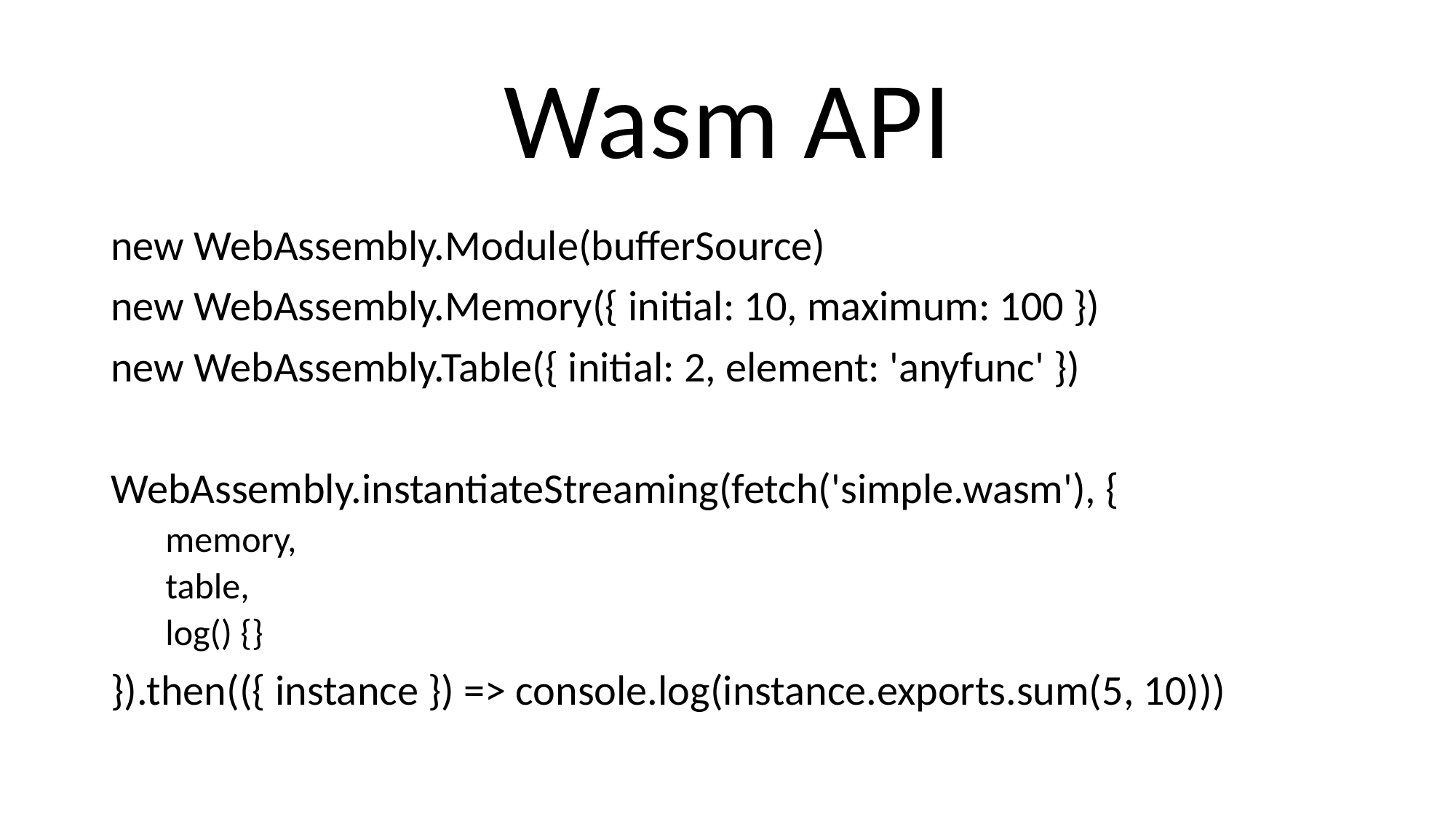

# Wasm API
new WebAssembly.Module(bufferSource)
new WebAssembly.Memory({ initial: 10, maximum: 100 })
new WebAssembly.Table({ initial: 2, element: 'anyfunc' })

WebAssembly.instantiateStreaming(fetch('simple.wasm'), {
memory,
table,
log() {}
}).then(({ instance }) => console.log(instance.exports.sum(5, 10)))